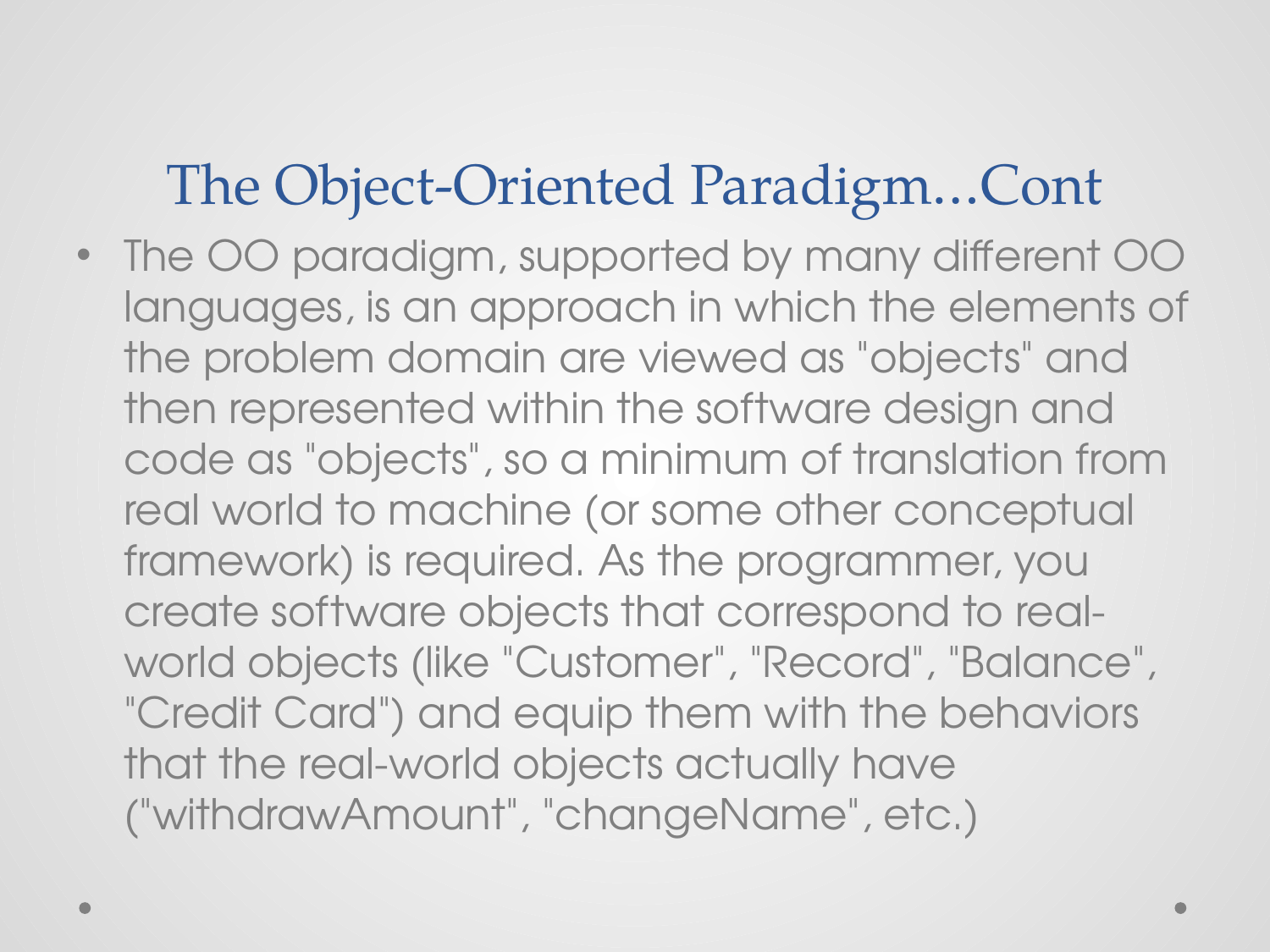

# The Object-Oriented Paradigm…Cont
The OO paradigm, supported by many different OO languages, is an approach in which the elements of the problem domain are viewed as "objects" and then represented within the software design and code as "objects", so a minimum of translation from real world to machine (or some other conceptual framework) is required. As the programmer, you create software objects that correspond to real-world objects (like "Customer", "Record", "Balance", "Credit Card") and equip them with the behaviors that the real-world objects actually have ("withdrawAmount", "changeName", etc.)